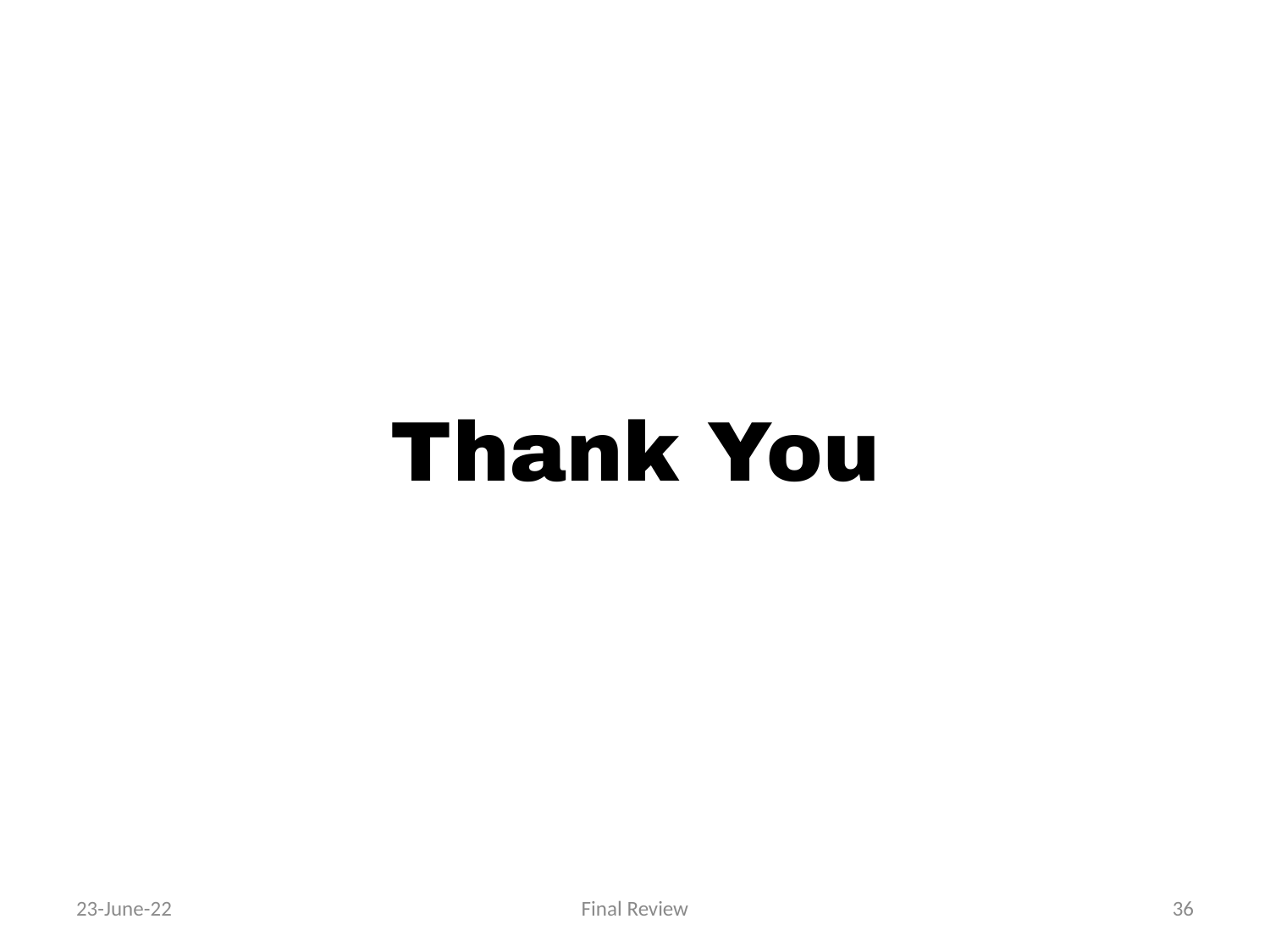

Thank You
23-June-22
Final Review
36
36